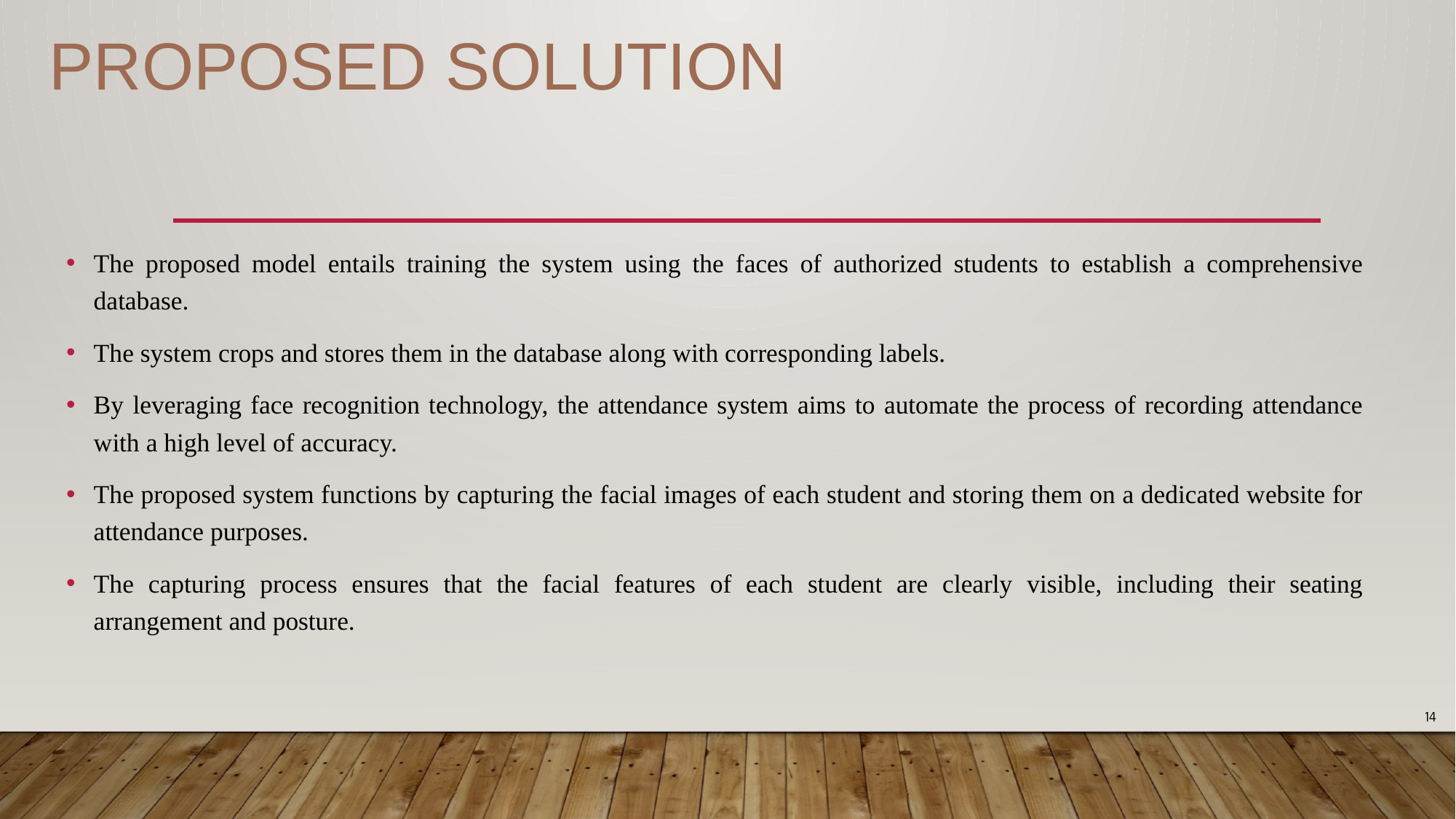

Proposed solution

The proposed model entails training the system using the faces of authorized students to establish a comprehensive database.
The system crops and stores them in the database along with corresponding labels.
By leveraging face recognition technology, the attendance system aims to automate the process of recording attendance with a high level of accuracy.
The proposed system functions by capturing the facial images of each student and storing them on a dedicated website for attendance purposes.
The capturing process ensures that the facial features of each student are clearly visible, including their seating arrangement and posture.
14